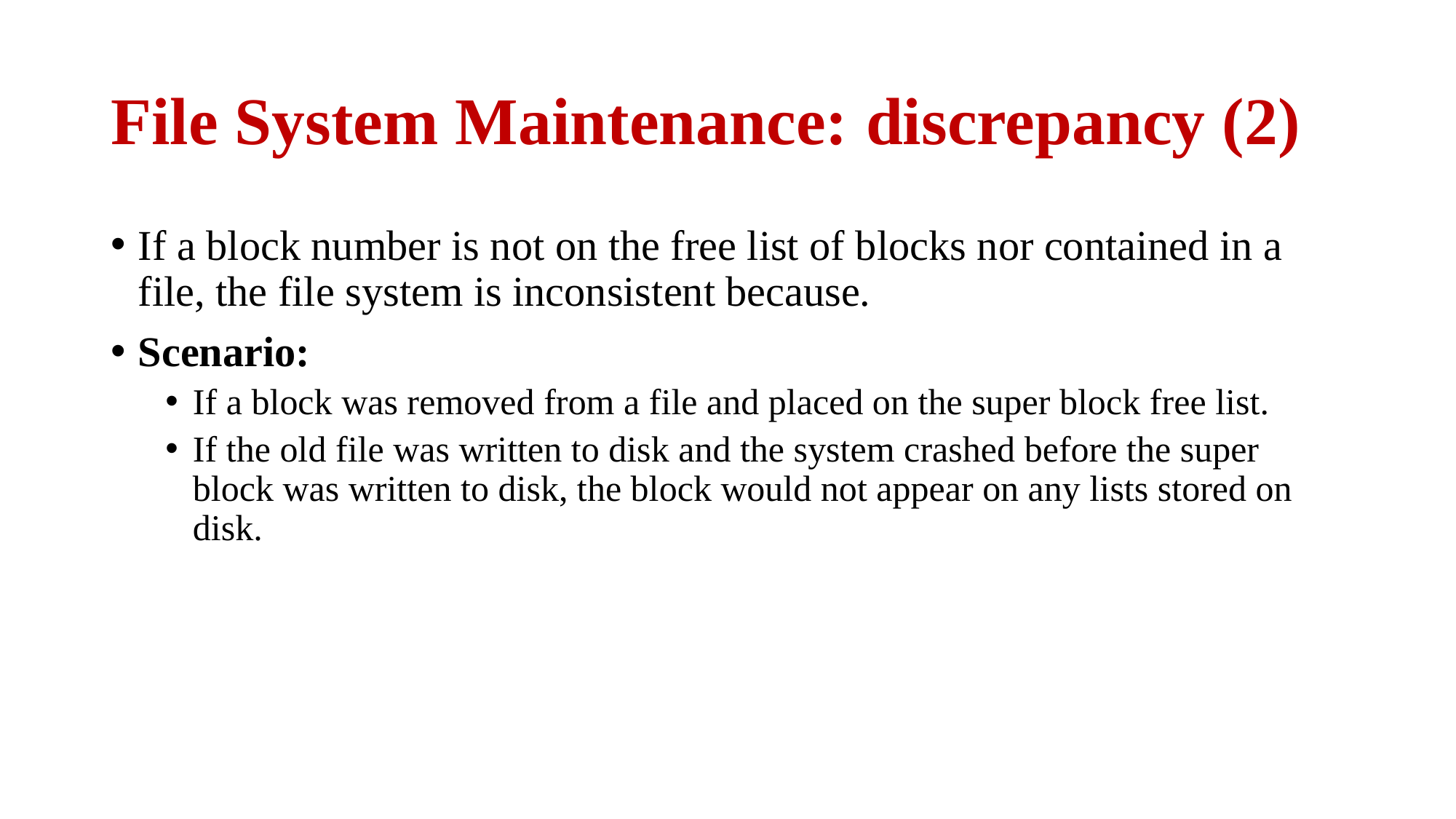

# File System Maintenance: discrepancy (2)
If a block number is not on the free list of blocks nor contained in a file, the file system is inconsistent because.
Scenario:
If a block was removed from a file and placed on the super block free list.
If the old file was written to disk and the system crashed before the super block was written to disk, the block would not appear on any lists stored on disk.